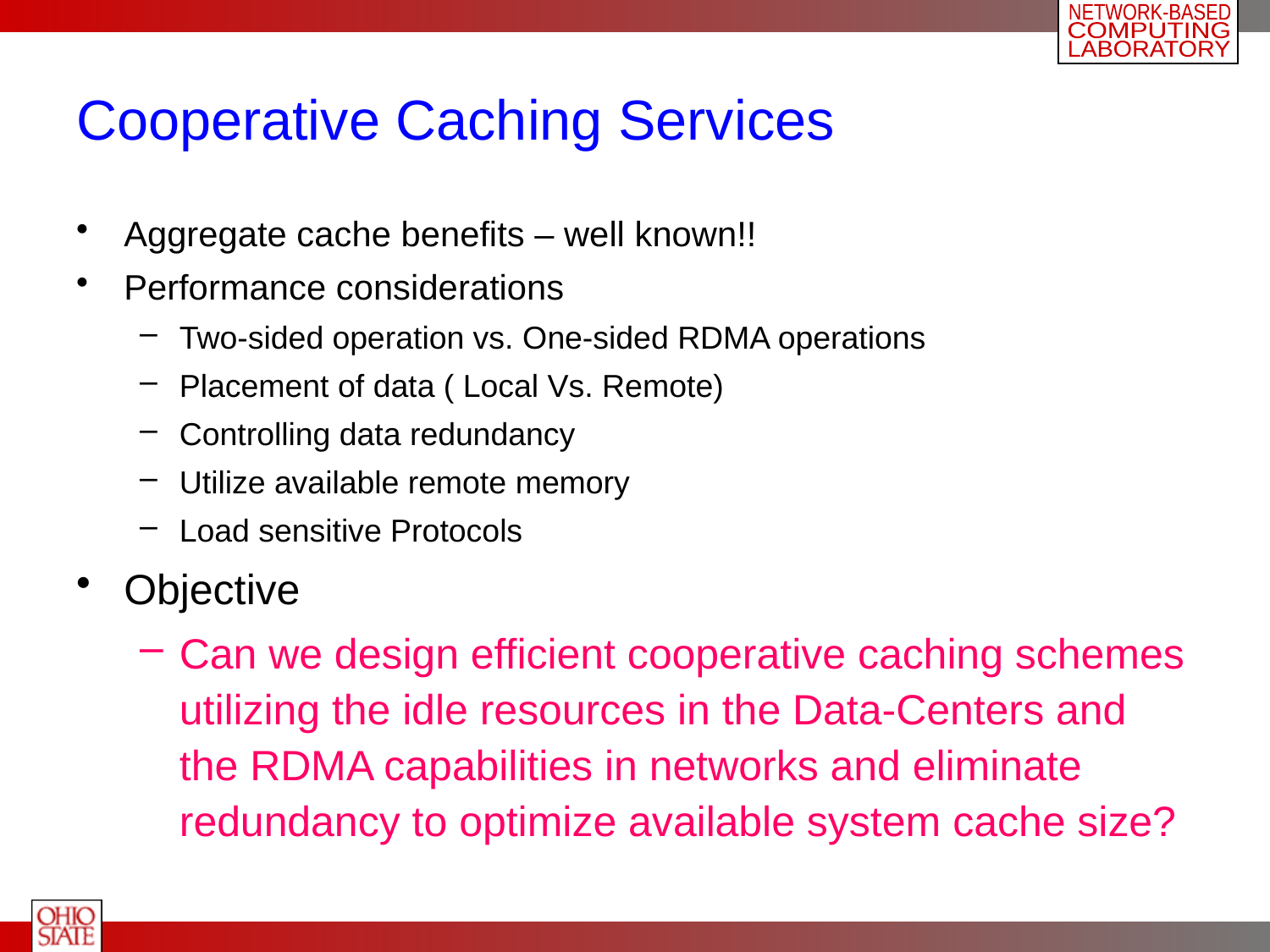

# Cooperative Caching Services
Aggregate cache benefits – well known!!
Performance considerations
Two-sided operation vs. One-sided RDMA operations
Placement of data ( Local Vs. Remote)
Controlling data redundancy
Utilize available remote memory
Load sensitive Protocols
Objective
Can we design efficient cooperative caching schemes utilizing the idle resources in the Data-Centers and the RDMA capabilities in networks and eliminate redundancy to optimize available system cache size?